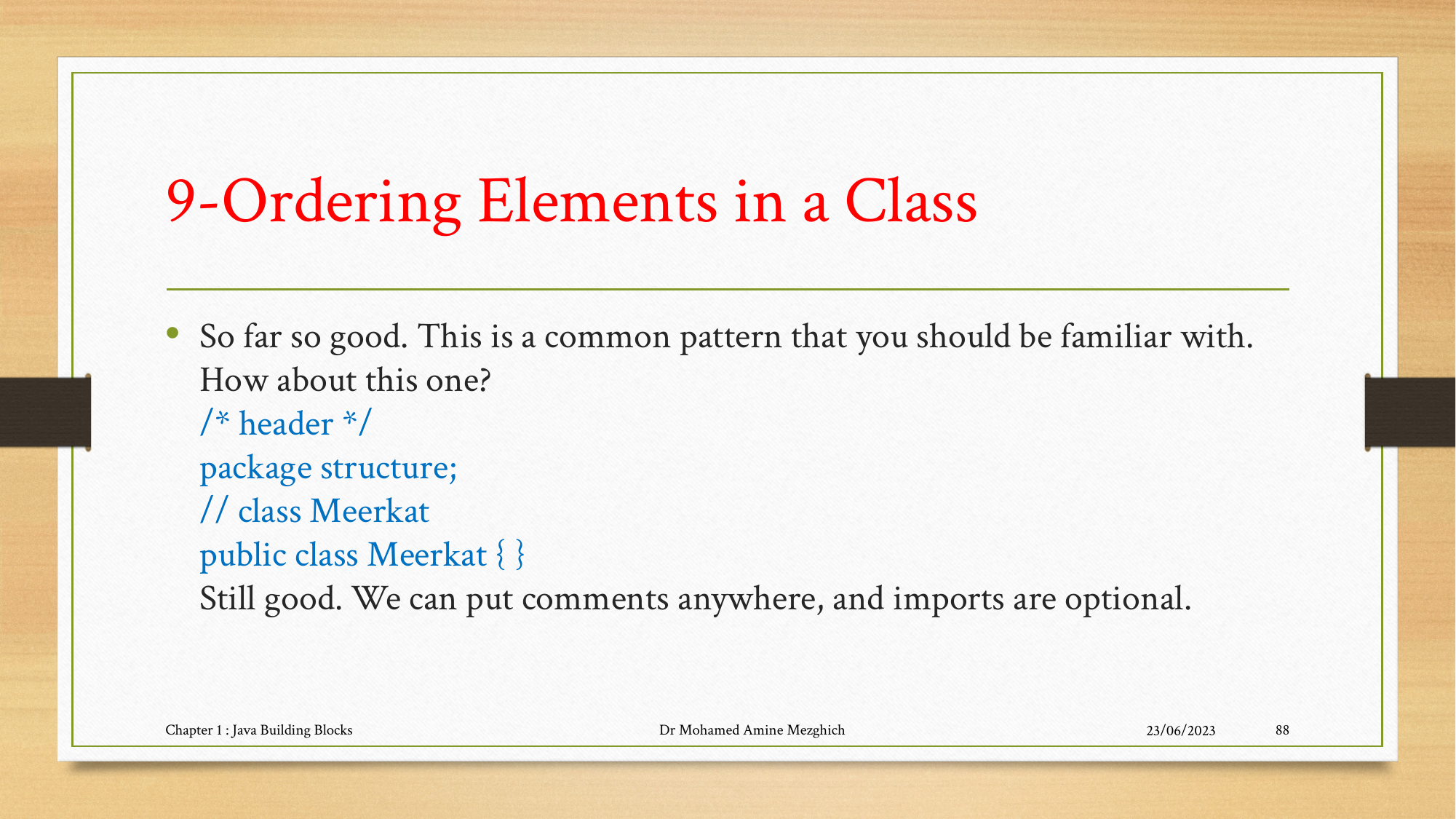

# 9-Ordering Elements in a Class
So far so good. This is a common pattern that you should be familiar with. How about this one?
/* header */
package structure;
// class Meerkat
public class Meerkat { }
Still good. We can put comments anywhere, and imports are optional.
Chapter 1 : Java Building Blocks                                                                                         Dr Mohamed Amine Mezghich
23/06/2023
88